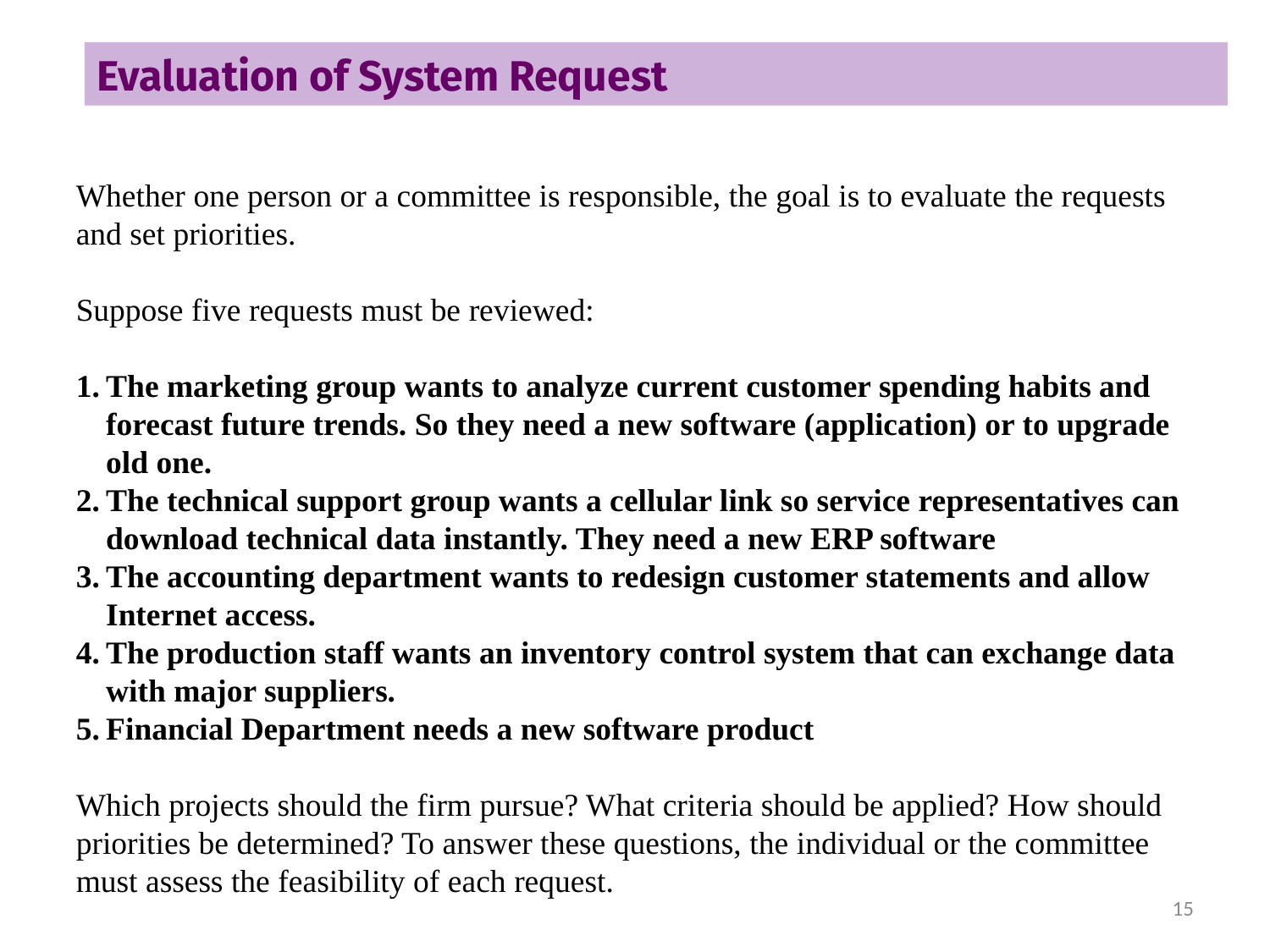

Evaluation of System Request
Whether one person or a committee is responsible, the goal is to evaluate the requests and set priorities.

Suppose five requests must be reviewed:

The marketing group wants to analyze current customer spending habits and forecast future trends. So they need a new software (application) or to upgrade old one.
The technical support group wants a cellular link so service representatives can download technical data instantly. They need a new ERP software
The accounting department wants to redesign customer statements and allow Internet access.
The production staff wants an inventory control system that can exchange data with major suppliers.
Financial Department needs a new software product

Which projects should the firm pursue? What criteria should be applied? How should priorities be determined? To answer these questions, the individual or the committee must assess the feasibility of each request.
15